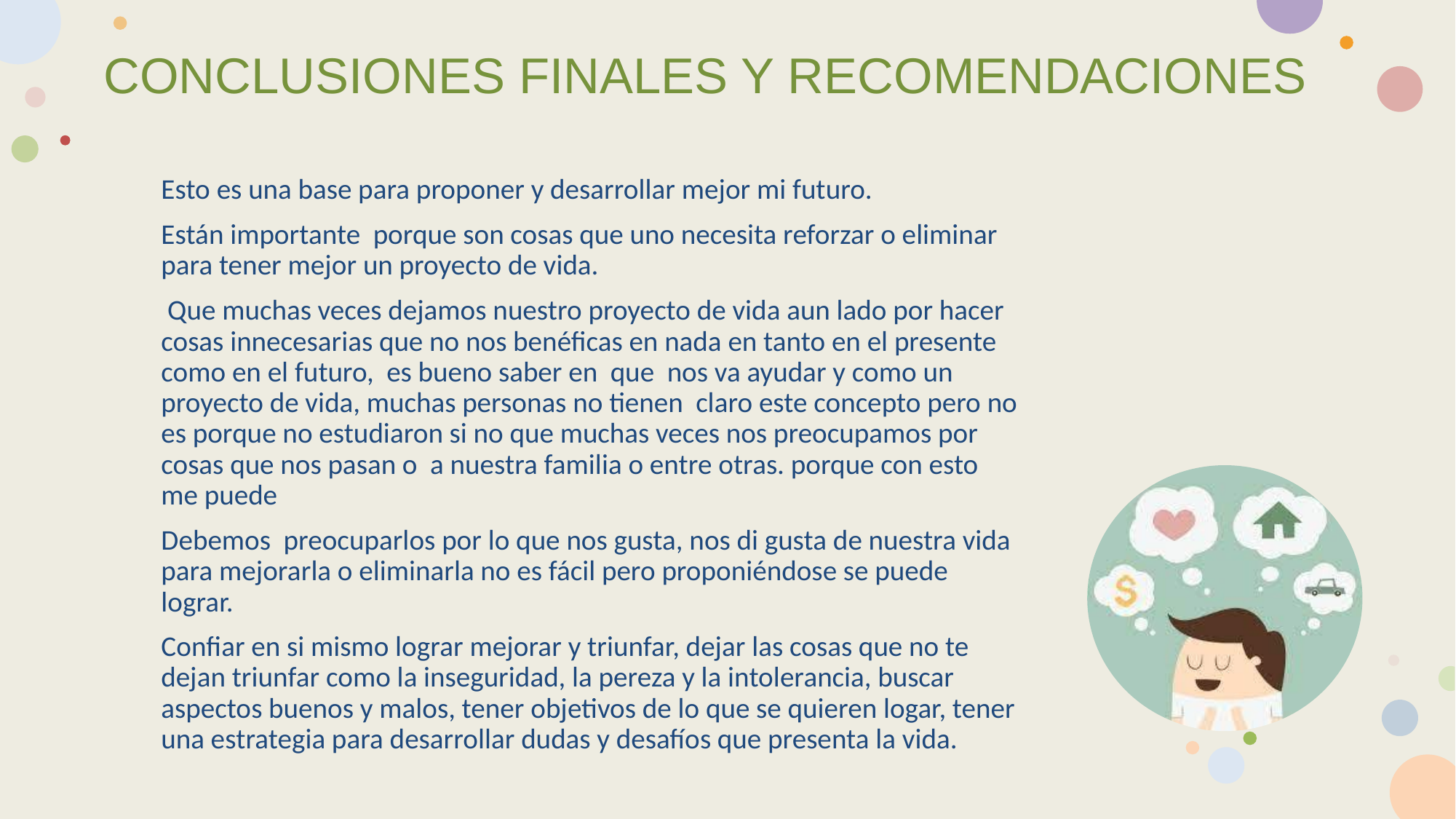

# CONCLUSIONES FINALES Y RECOMENDACIONES
Esto es una base para proponer y desarrollar mejor mi futuro.
Están importante  porque son cosas que uno necesita reforzar o eliminar para tener mejor un proyecto de vida.
 Que muchas veces dejamos nuestro proyecto de vida aun lado por hacer cosas innecesarias que no nos benéficas en nada en tanto en el presente como en el futuro,  es bueno saber en  que  nos va ayudar y como un proyecto de vida, muchas personas no tienen  claro este concepto pero no es porque no estudiaron si no que muchas veces nos preocupamos por cosas que nos pasan o  a nuestra familia o entre otras. porque con esto me puede
Debemos  preocuparlos por lo que nos gusta, nos di gusta de nuestra vida para mejorarla o eliminarla no es fácil pero proponiéndose se puede lograr.
Confiar en si mismo lograr mejorar y triunfar, dejar las cosas que no te dejan triunfar como la inseguridad, la pereza y la intolerancia, buscar aspectos buenos y malos, tener objetivos de lo que se quieren logar, tener una estrategia para desarrollar dudas y desafíos que presenta la vida.